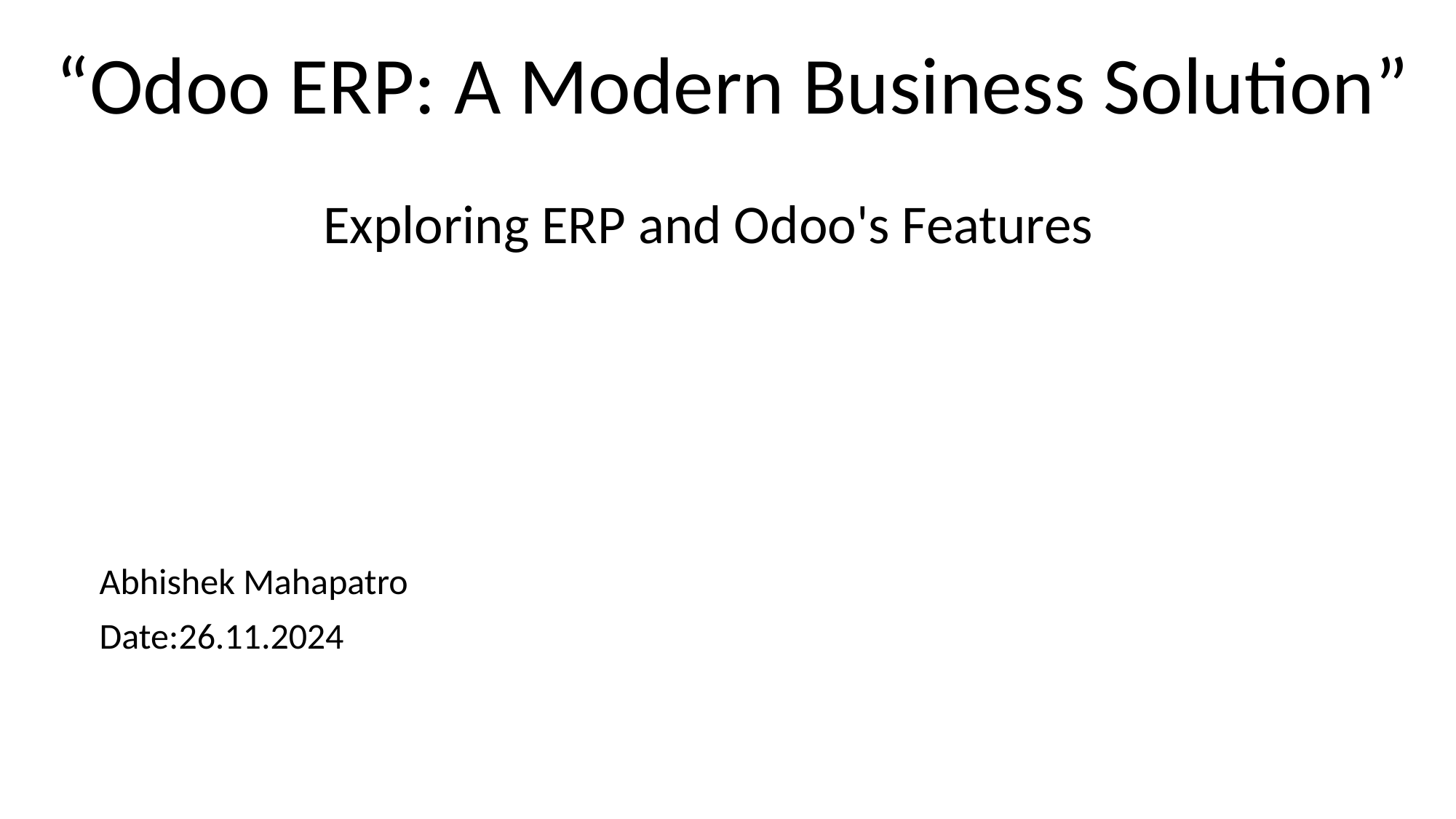

# “Odoo ERP: A Modern Business Solution”
Exploring ERP and Odoo's Features

Abhishek Mahapatro
Date:26.11.2024